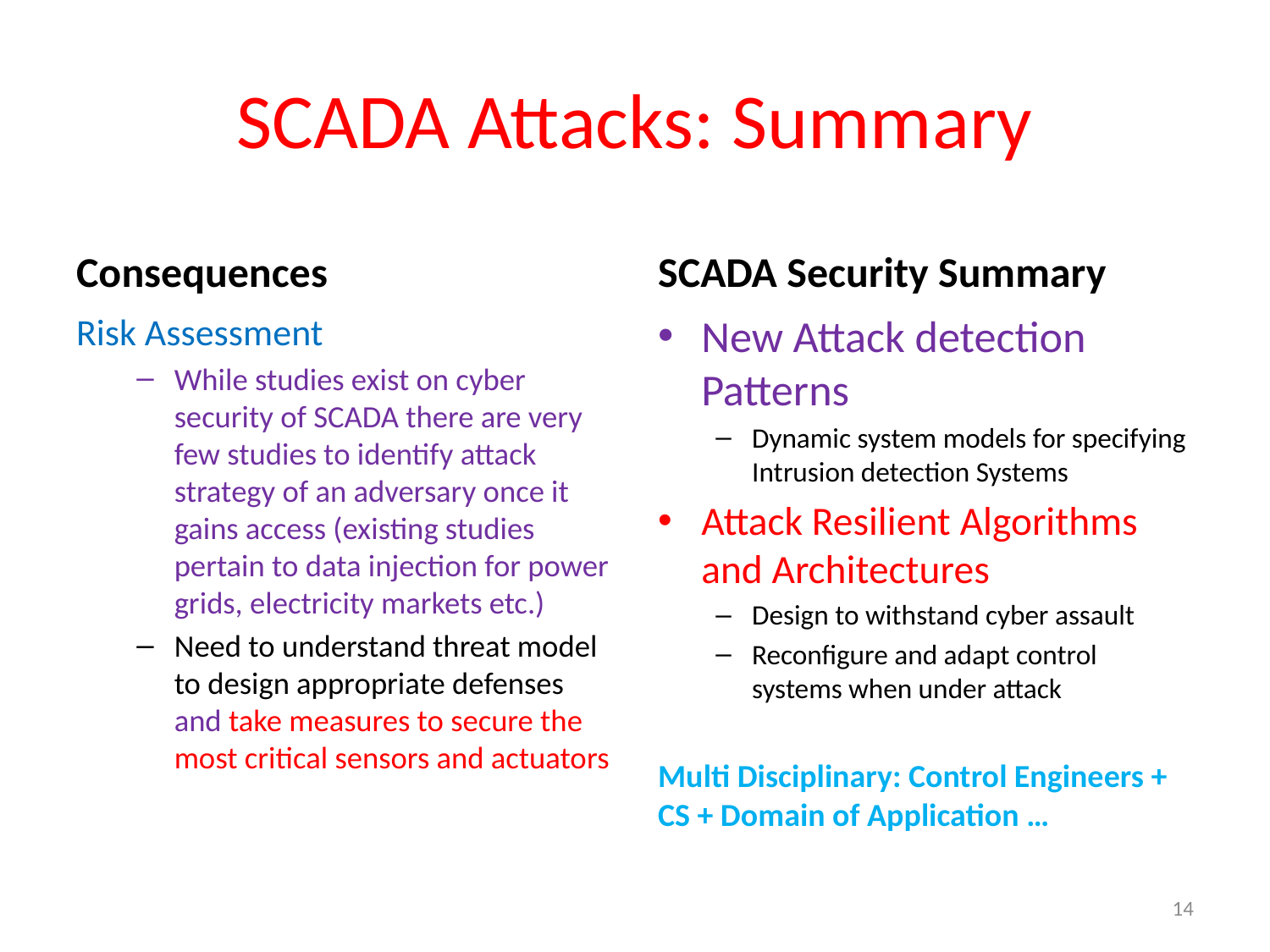

# SCADA Attacks: Summary
Consequences
SCADA Security Summary
Risk Assessment
While studies exist on cyber security of SCADA there are very few studies to identify attack strategy of an adversary once it gains access (existing studies pertain to data injection for power grids, electricity markets etc.)
Need to understand threat model to design appropriate defenses and take measures to secure the most critical sensors and actuators
New Attack detection Patterns
Dynamic system models for specifying Intrusion detection Systems
Attack Resilient Algorithms and Architectures
Design to withstand cyber assault
Reconfigure and adapt control systems when under attack

Multi Disciplinary: Control Engineers + CS + Domain of Application …

14